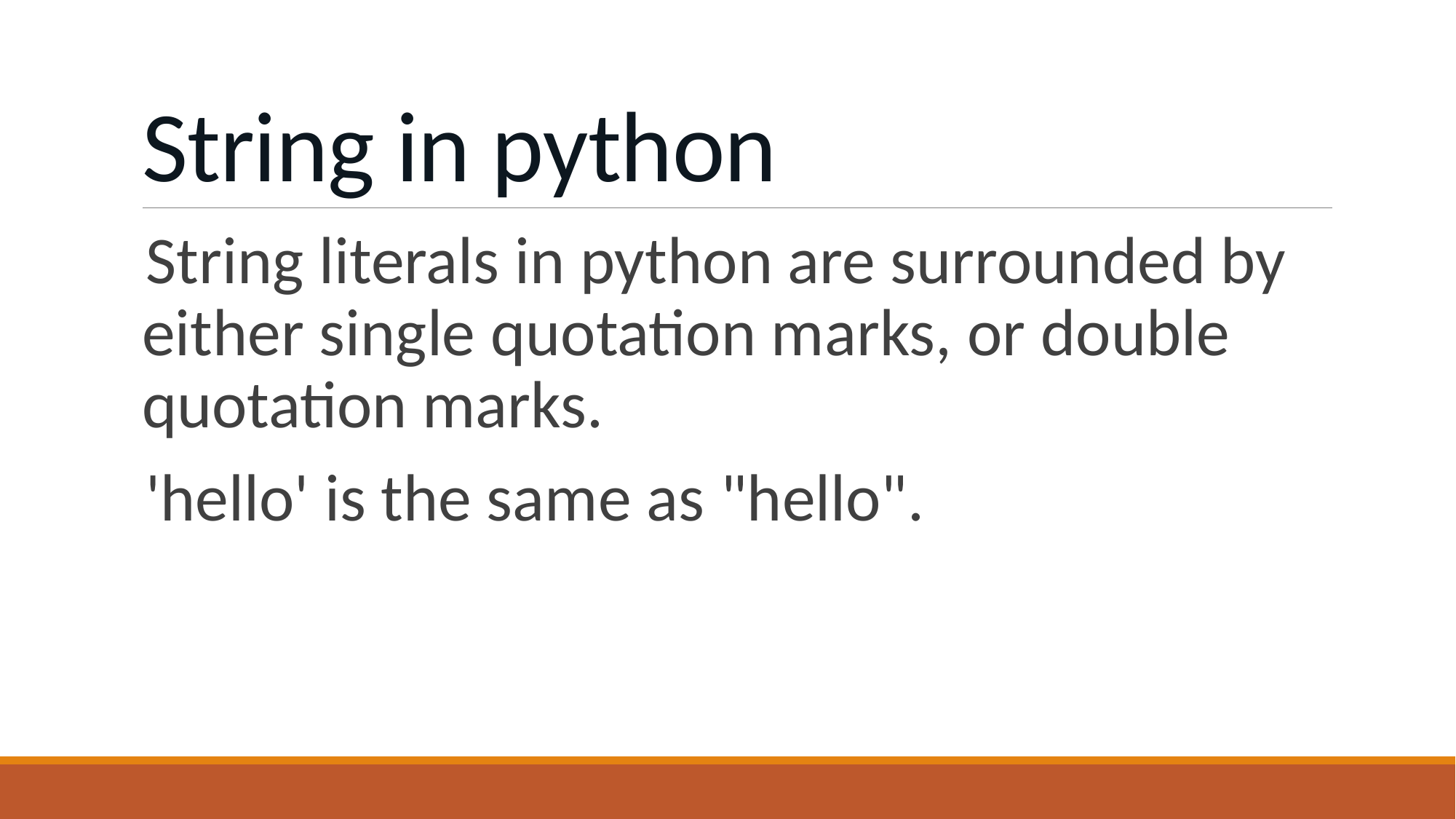

# String in python
String literals in python are surrounded by either single quotation marks, or double quotation marks.
'hello' is the same as "hello".